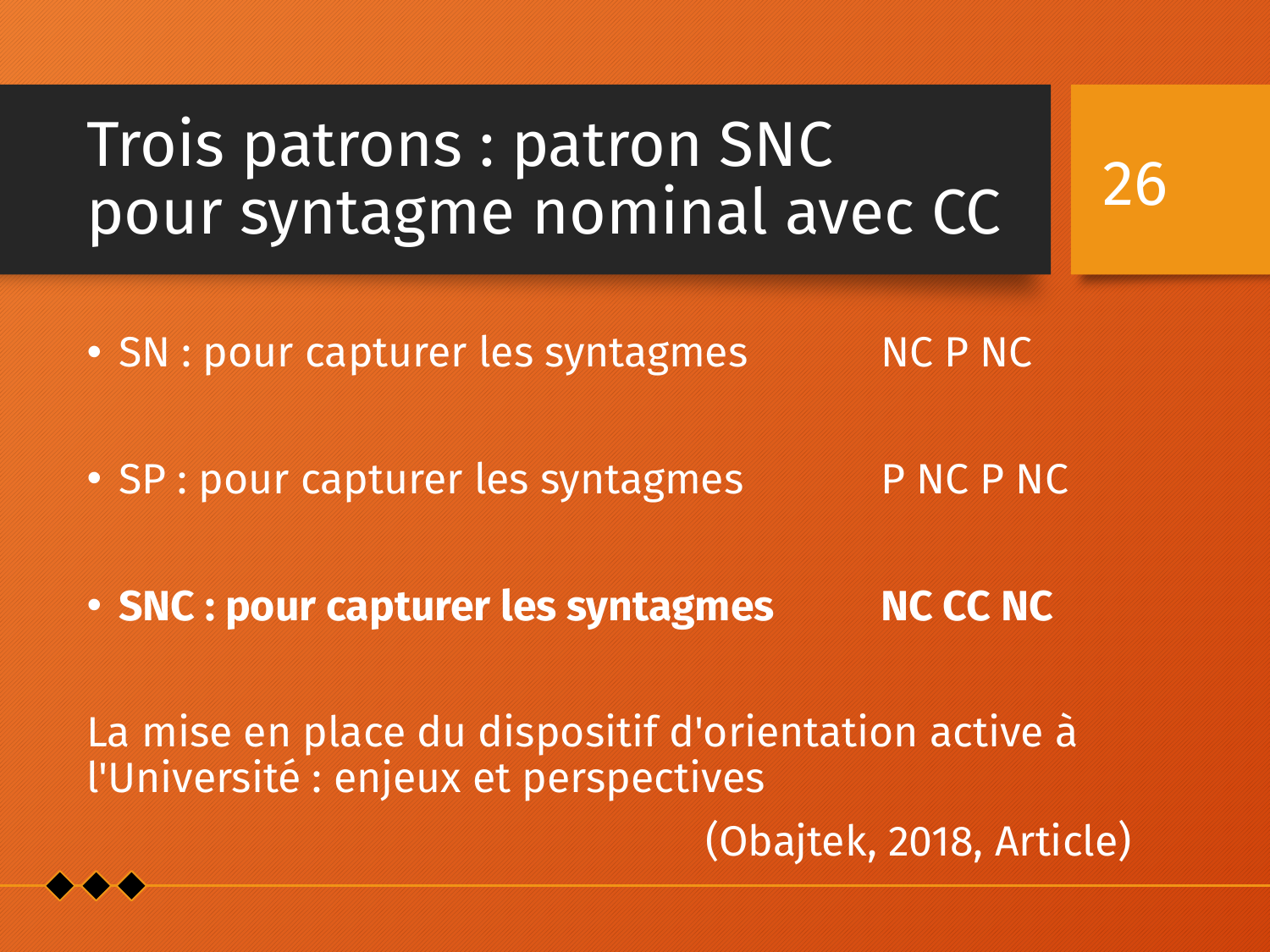

# Trois patrons : patron SNC pour syntagme nominal avec CC
26
SN : pour capturer les syntagmes 	NC P NC

SP : pour capturer les syntagmes 	P NC P NC

SNC : pour capturer les syntagmes 	NC CC NC

La mise en place du dispositif d'orientation active à l'Université : enjeux et perspectives
(Obajtek, 2018, Article)